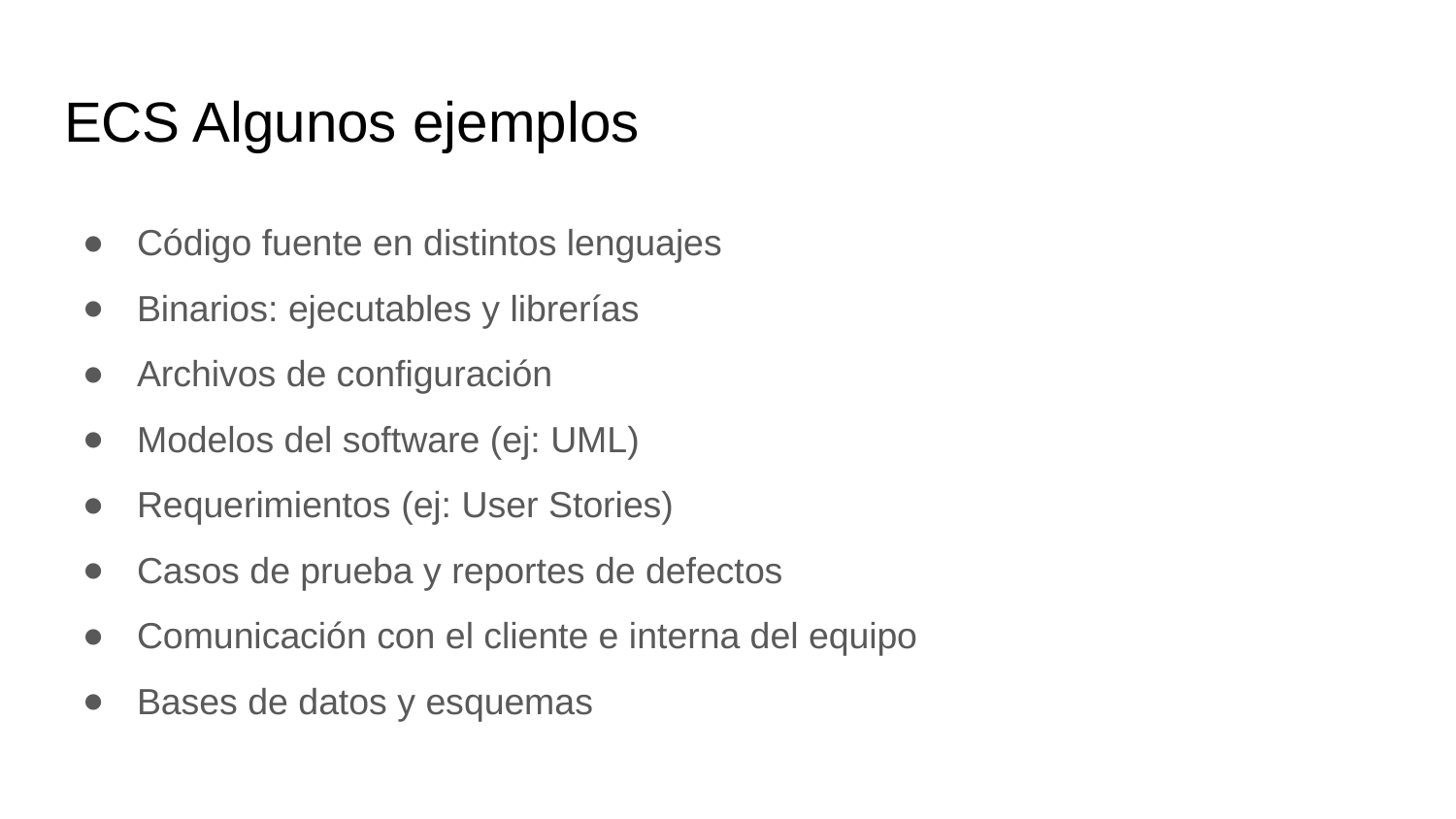

# ECS Algunos ejemplos
Código fuente en distintos lenguajes
Binarios: ejecutables y librerías
Archivos de configuración
Modelos del software (ej: UML)
Requerimientos (ej: User Stories)
Casos de prueba y reportes de defectos
Comunicación con el cliente e interna del equipo
Bases de datos y esquemas